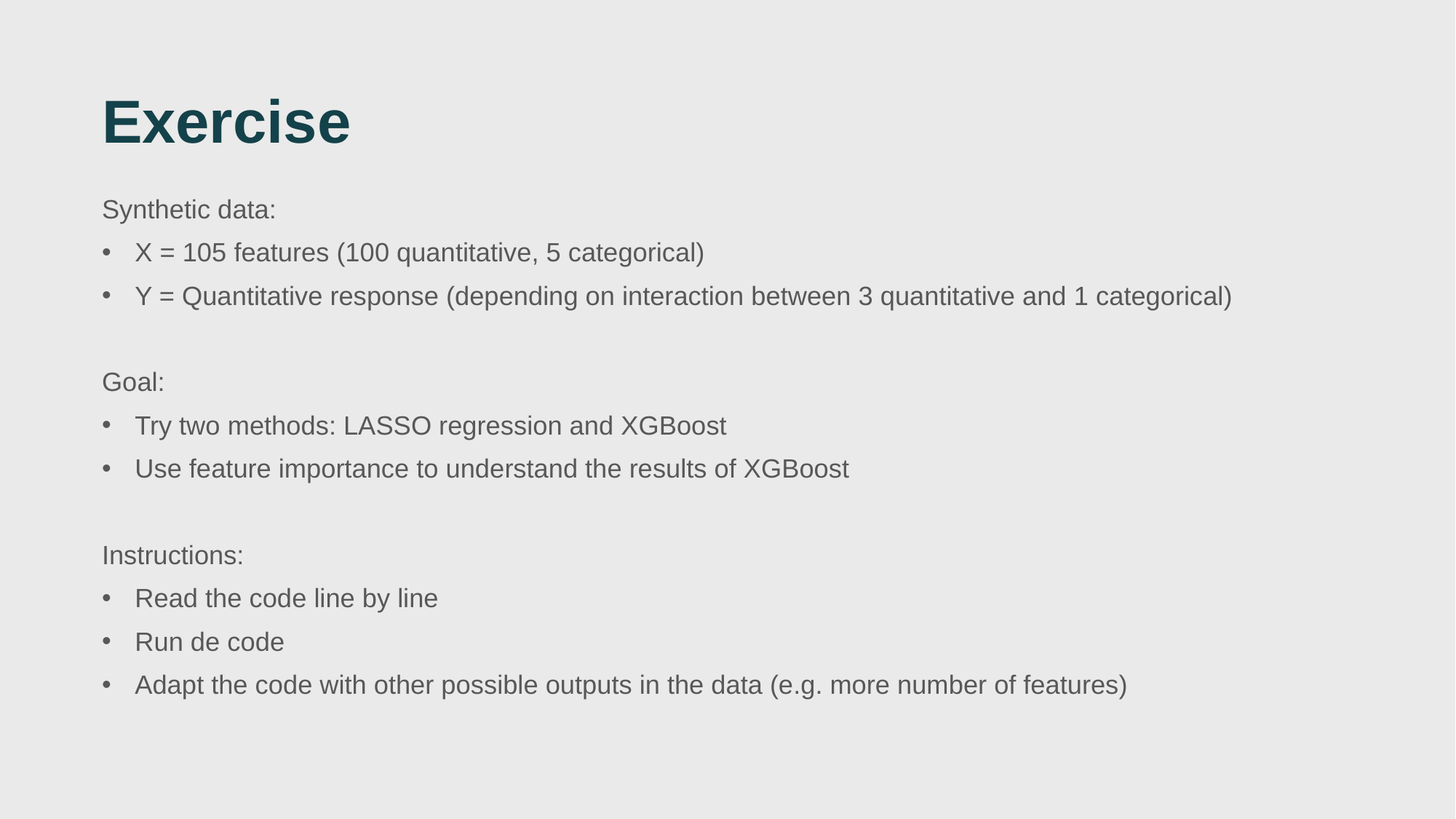

# Exercise
Synthetic data:
X = 105 features (100 quantitative, 5 categorical)
Y = Quantitative response (depending on interaction between 3 quantitative and 1 categorical)

Goal:
Try two methods: LASSO regression and XGBoost
Use feature importance to understand the results of XGBoost

Instructions:
Read the code line by line
Run de code
Adapt the code with other possible outputs in the data (e.g. more number of features)